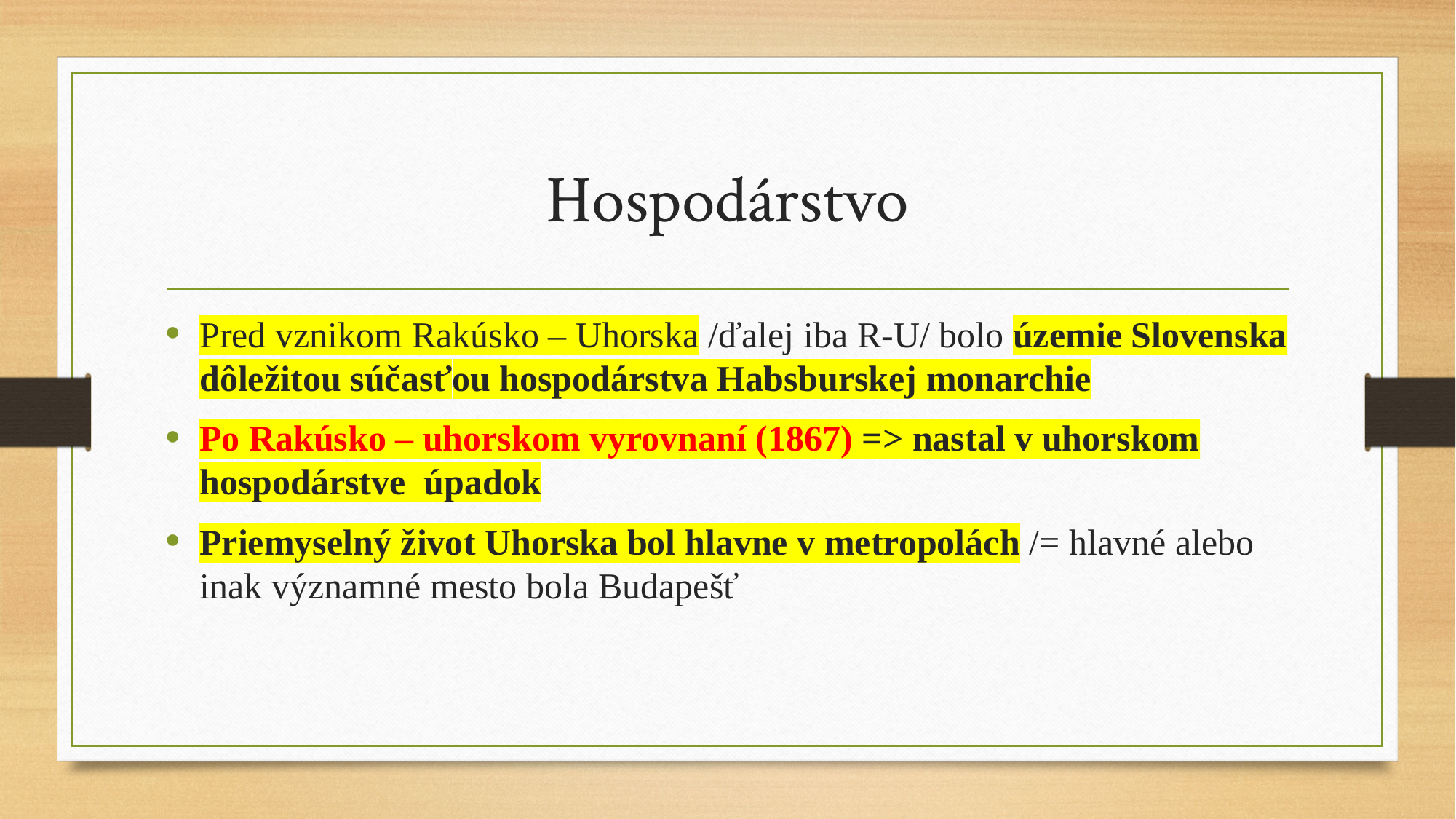

# Hospodárstvo
Pred vznikom Rakúsko – Uhorska /ďalej iba R-U/ bolo územie Slovenska dôležitou súčasťou hospodárstva Habsburskej monarchie
Po Rakúsko – uhorskom vyrovnaní (1867) => nastal v uhorskom hospodárstve  úpadok
Priemyselný život Uhorska bol hlavne v metropolách /= hlavné alebo inak významné mesto bola Budapešť